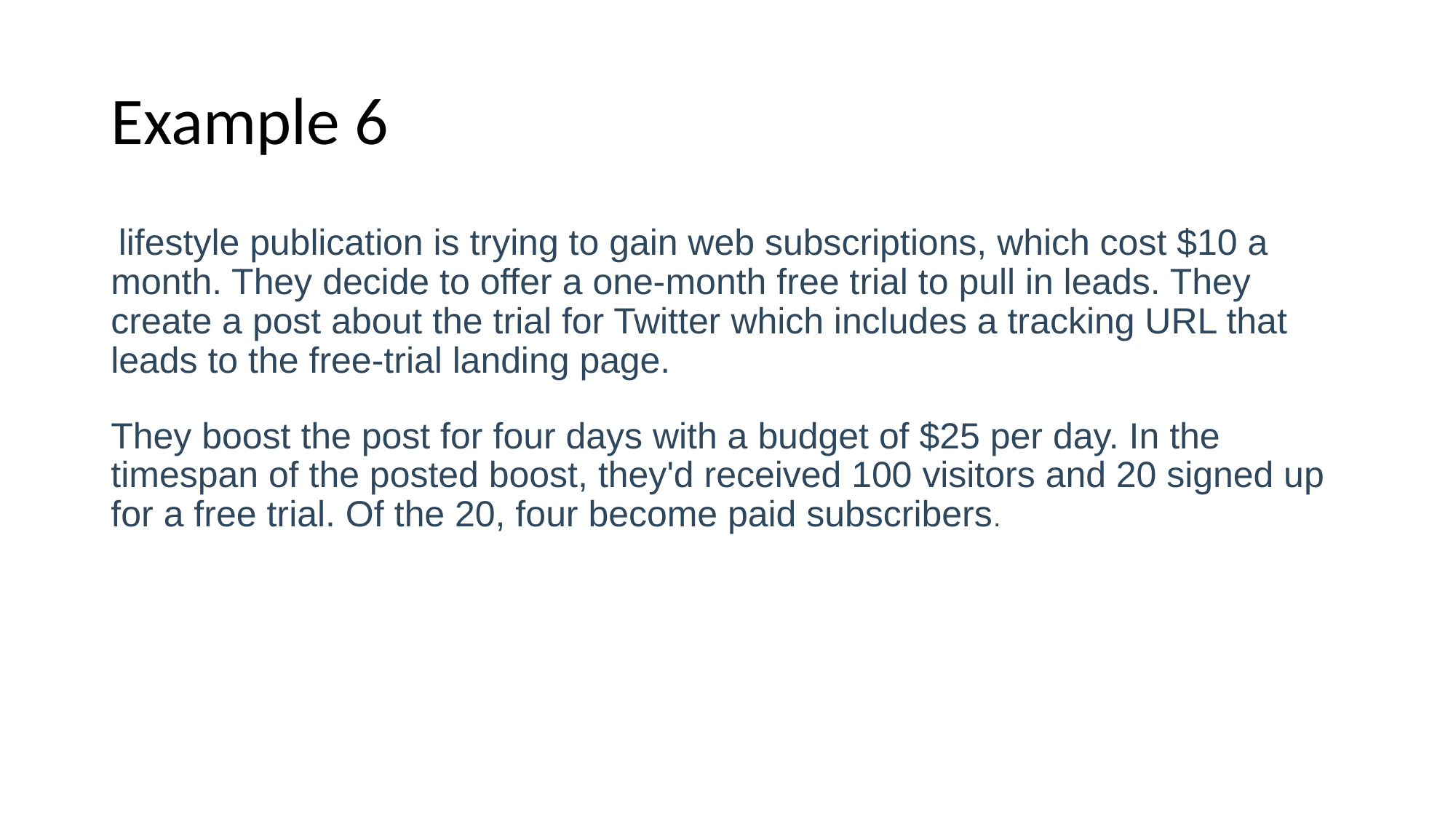

# Example 6
 lifestyle publication is trying to gain web subscriptions, which cost $10 a month. They decide to offer a one-month free trial to pull in leads. They create a post about the trial for Twitter which includes a tracking URL that leads to the free-trial landing page.
They boost the post for four days with a budget of $25 per day. In the timespan of the posted boost, they'd received 100 visitors and 20 signed up for a free trial. Of the 20, four become paid subscribers.